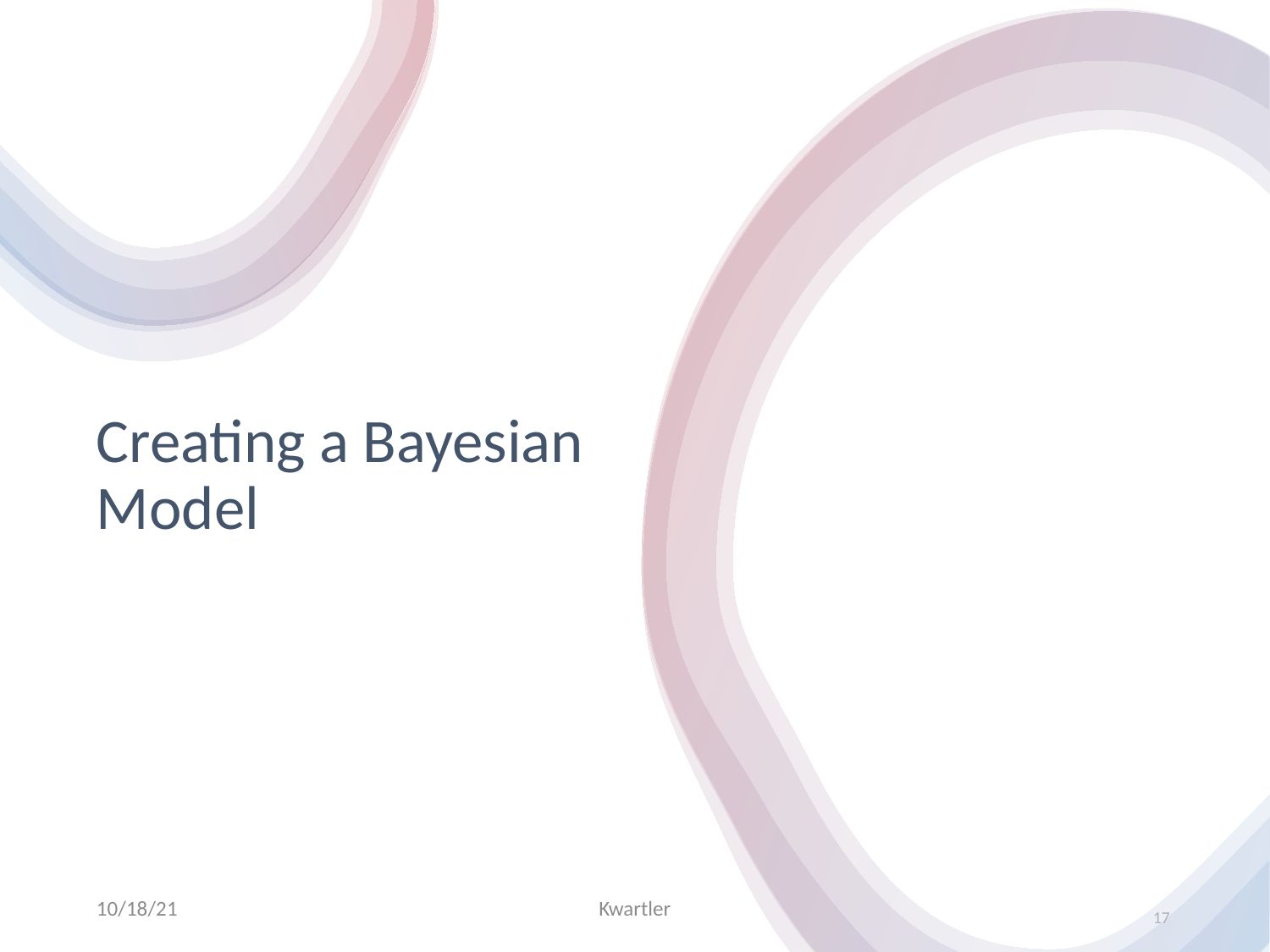

# Creating a Bayesian Model
10/18/21
Kwartler
17